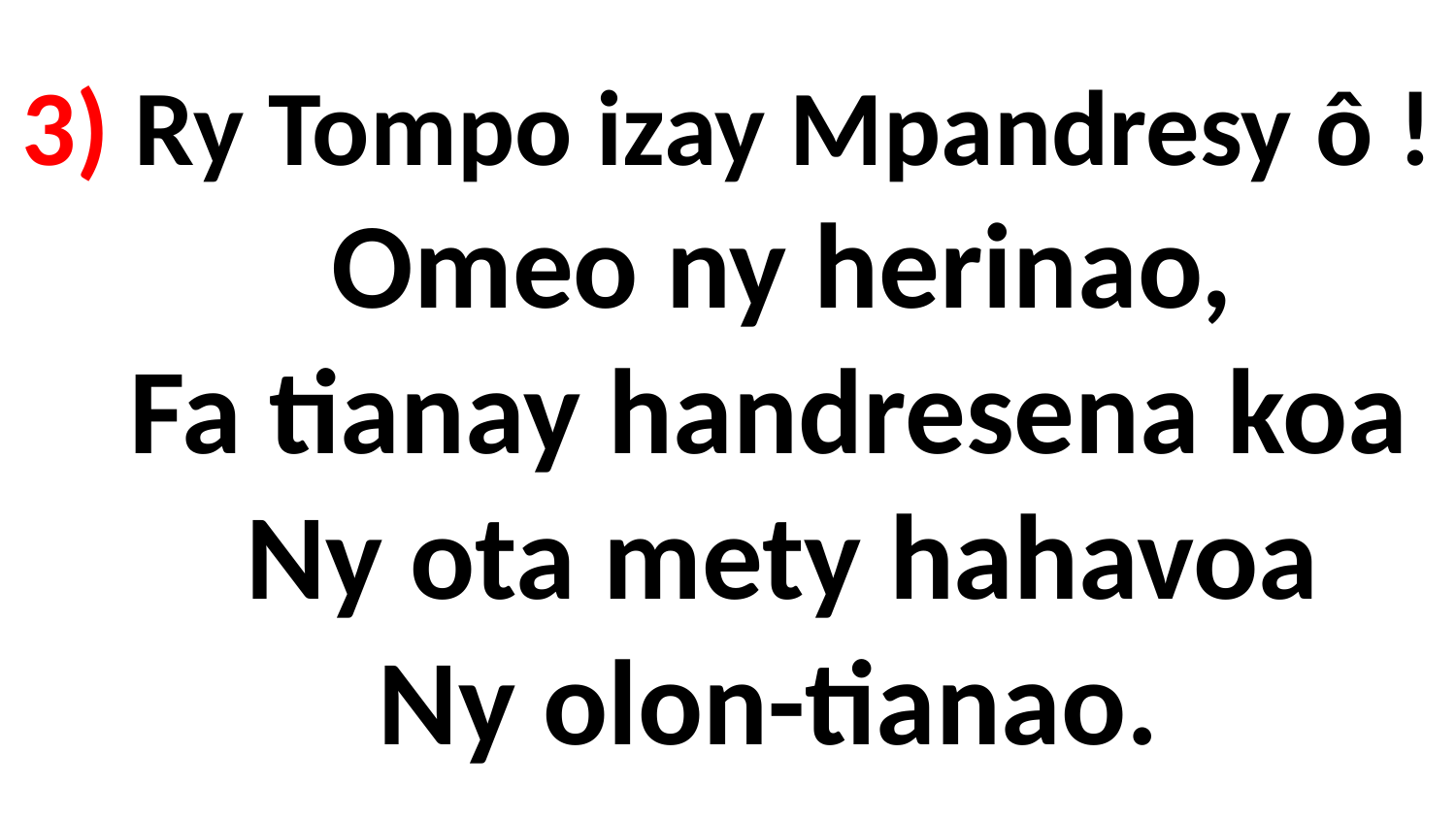

# 3) Ry Tompo izay Mpandresy ô ! Omeo ny herinao, Fa tianay handresena koa Ny ota mety hahavoa Ny olon-tianao.